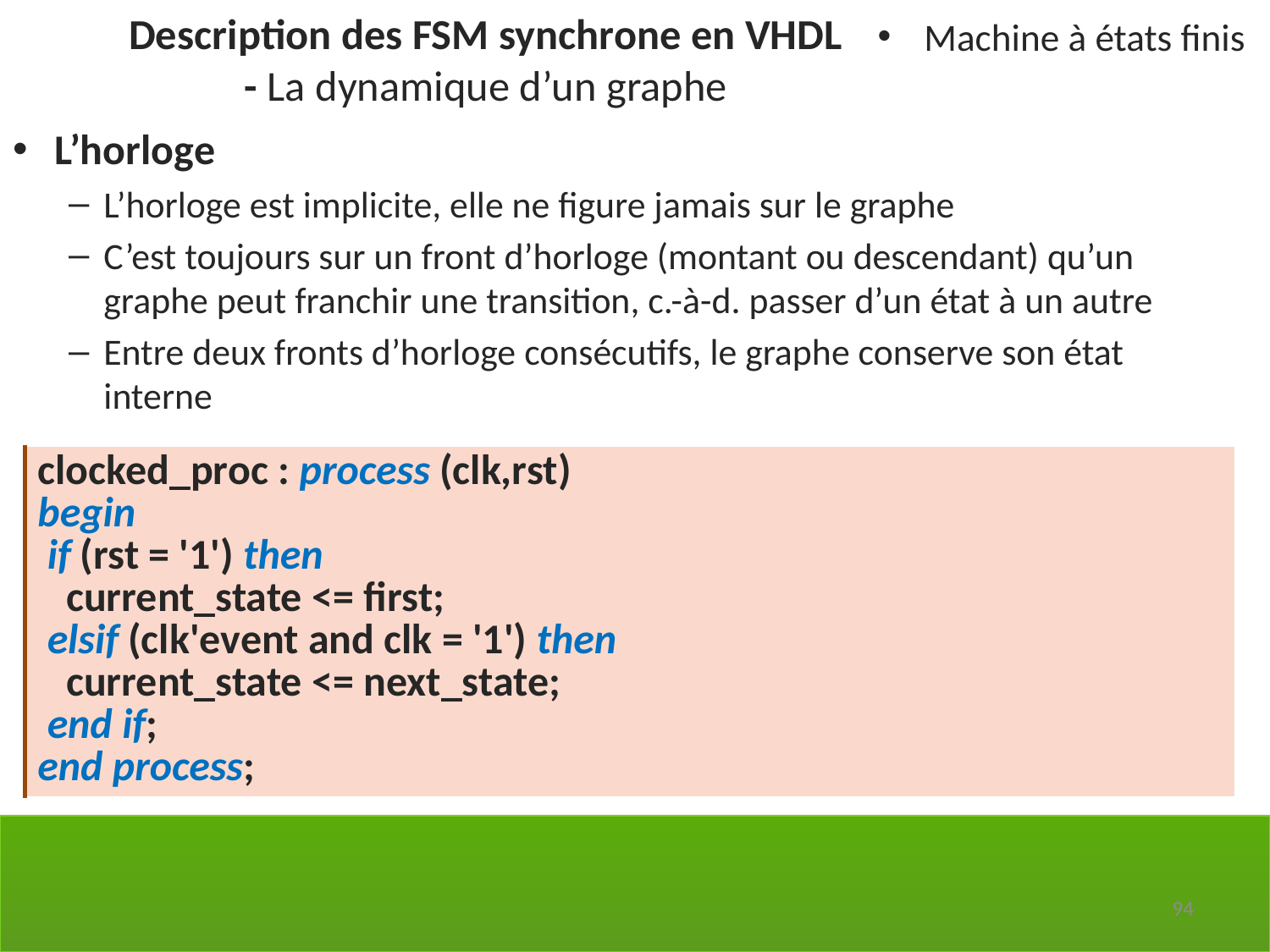

Description des FSM synchrone en VHDL
- La dynamique d’un graphe
Machine à états finis
L’horloge
L’horloge est implicite, elle ne figure jamais sur le graphe
C’est toujours sur un front d’horloge (montant ou descendant) qu’un graphe peut franchir une transition, c.-à-d. passer d’un état à un autre
Entre deux fronts d’horloge consécutifs, le graphe conserve son état interne

| clocked\_proc : process (clk,rst) begin if (rst = '1') then current\_state <= first; elsif (clk'event and clk = '1') then current\_state <= next\_state; end if; end process; |
| --- |
94